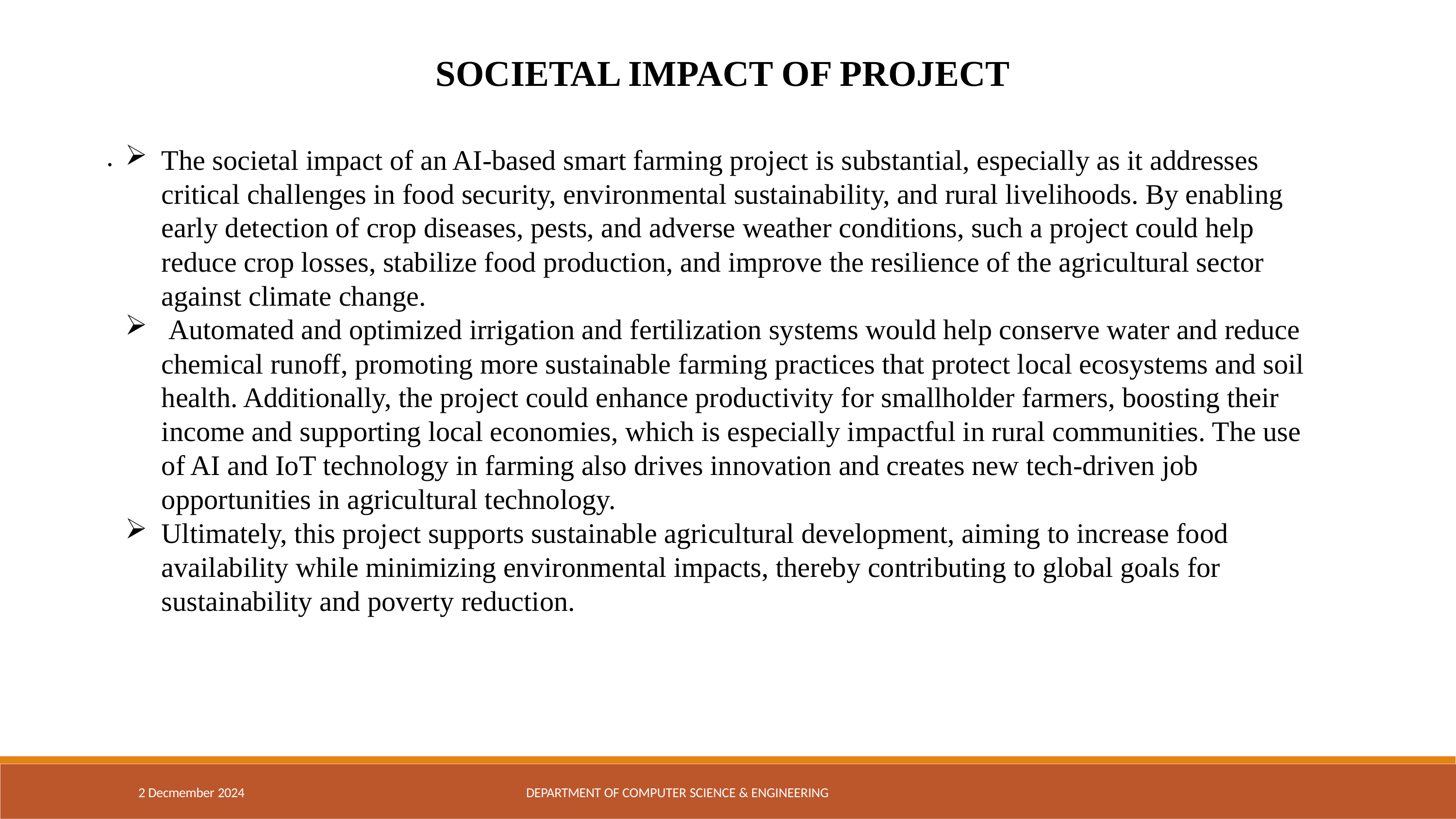

# SOCIETAL IMPACT OF PROJECT

.
The societal impact of an AI-based smart farming project is substantial, especially as it addresses critical challenges in food security, environmental sustainability, and rural livelihoods. By enabling early detection of crop diseases, pests, and adverse weather conditions, such a project could help reduce crop losses, stabilize food production, and improve the resilience of the agricultural sector against climate change.
 Automated and optimized irrigation and fertilization systems would help conserve water and reduce chemical runoff, promoting more sustainable farming practices that protect local ecosystems and soil health. Additionally, the project could enhance productivity for smallholder farmers, boosting their income and supporting local economies, which is especially impactful in rural communities. The use of AI and IoT technology in farming also drives innovation and creates new tech-driven job opportunities in agricultural technology.
Ultimately, this project supports sustainable agricultural development, aiming to increase food availability while minimizing environmental impacts, thereby contributing to global goals for sustainability and poverty reduction.
39
2 Decmember 2024
DEPARTMENT OF COMPUTER SCIENCE & ENGINEERING